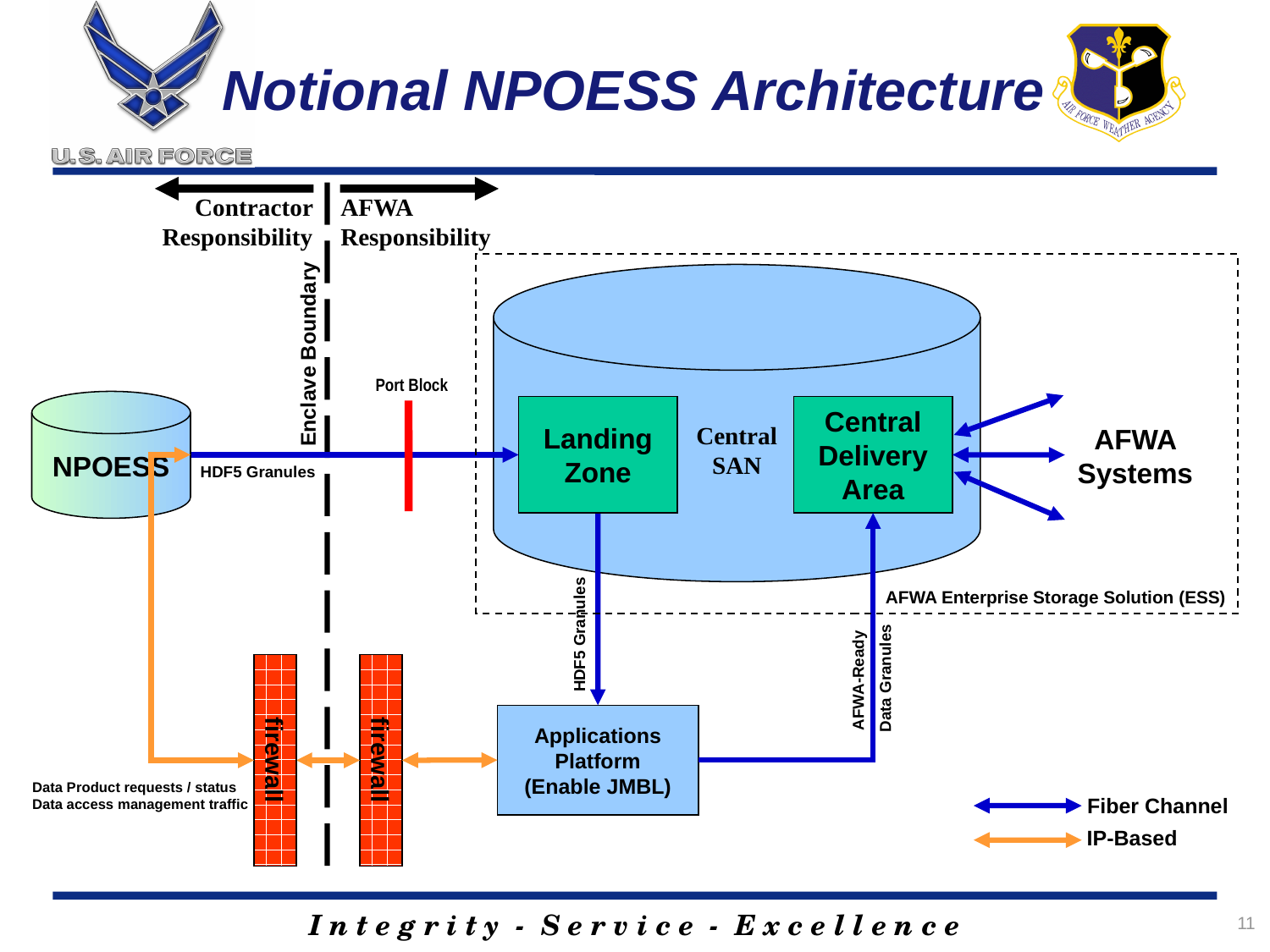

# Notional NPOESS Architecture

Contractor Responsibility
AFWA Responsibility

AFWA Enterprise Storage Solution (ESS)
Central
SAN
Enclave Boundary
Port Block
NPOESS

Landing Zone
Central Delivery Area

AFWA Systems

HDF5 Granules

HDF5 Granules
AFWA-Ready
Data Granules
firewall
firewall
Applications
Platform
(Enable JMBL)
Data Product requests / status
Data access management traffic
Fiber Channel

IP-Based

11